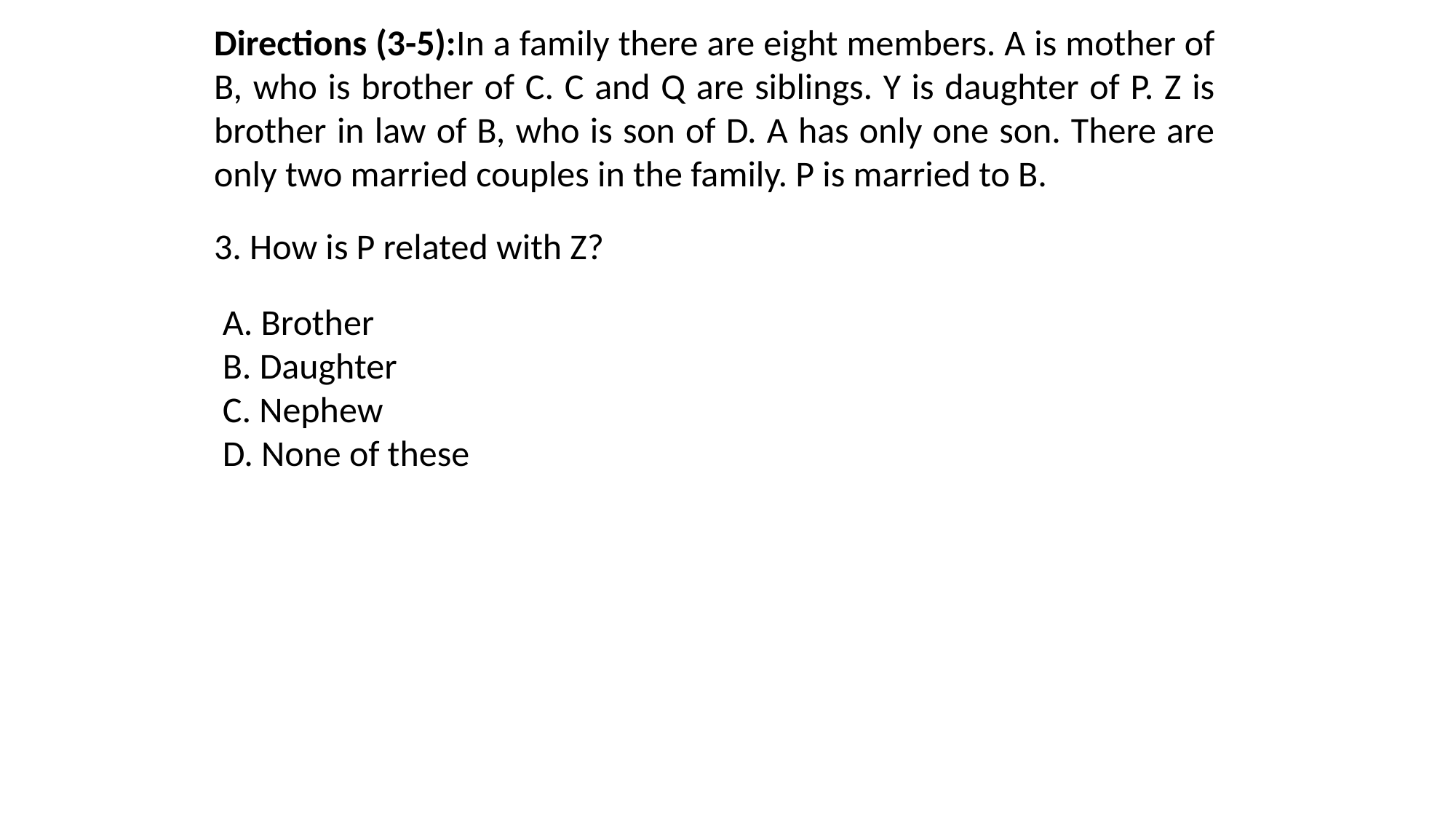

Directions (3-5):In a family there are eight members. A is mother of B, who is brother of C. C and Q are siblings. Y is daughter of P. Z is brother in law of B, who is son of D. A has only one son. There are only two married couples in the family. P is married to B.

3. How is P related with Z?
A. Brother
B. Daughter
C. Nephew
D. None of these